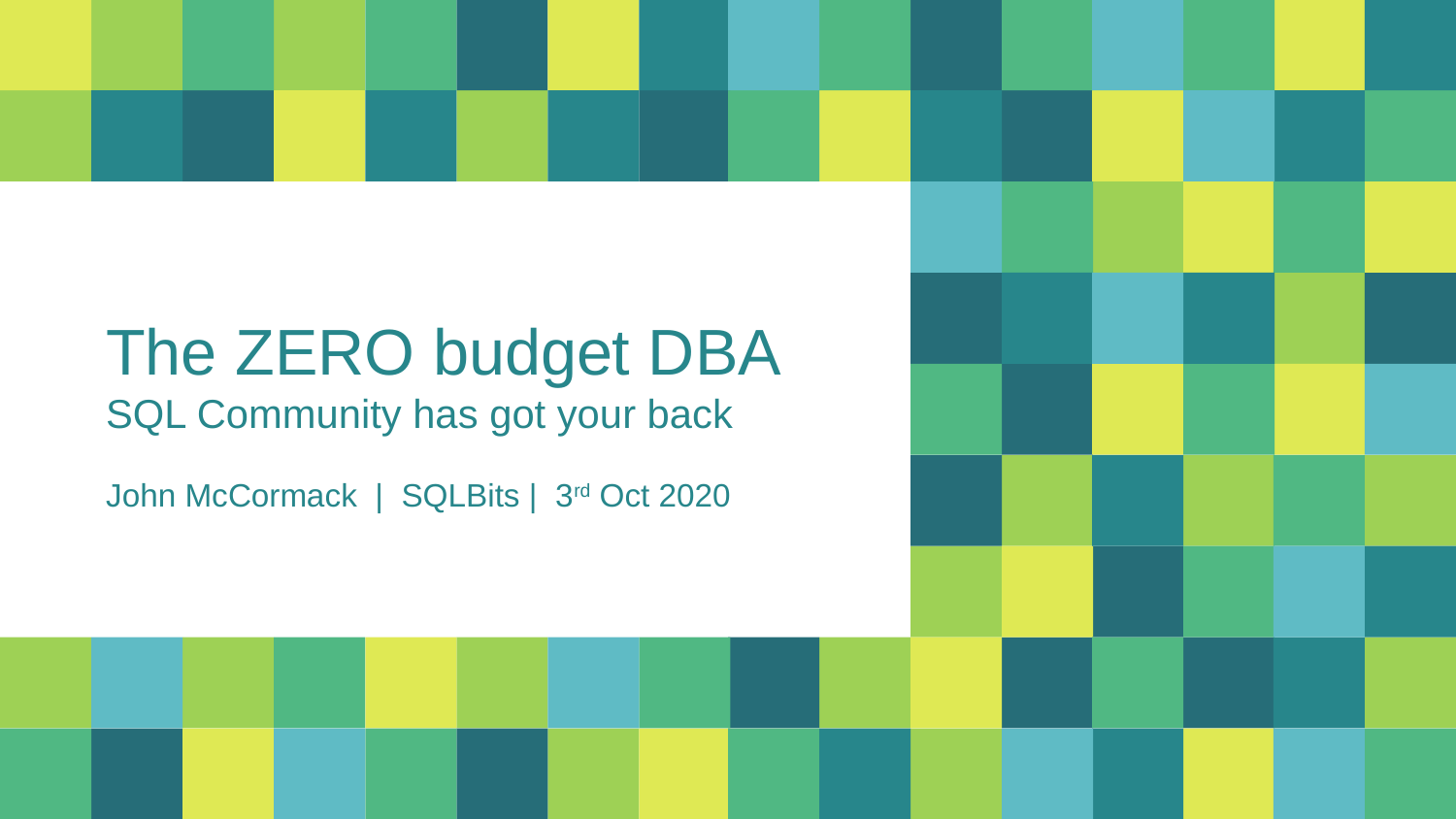

# The ZERO budget DBA SQL Community has got your back John McCormack  |  SQLBits |  3rd Oct 2020